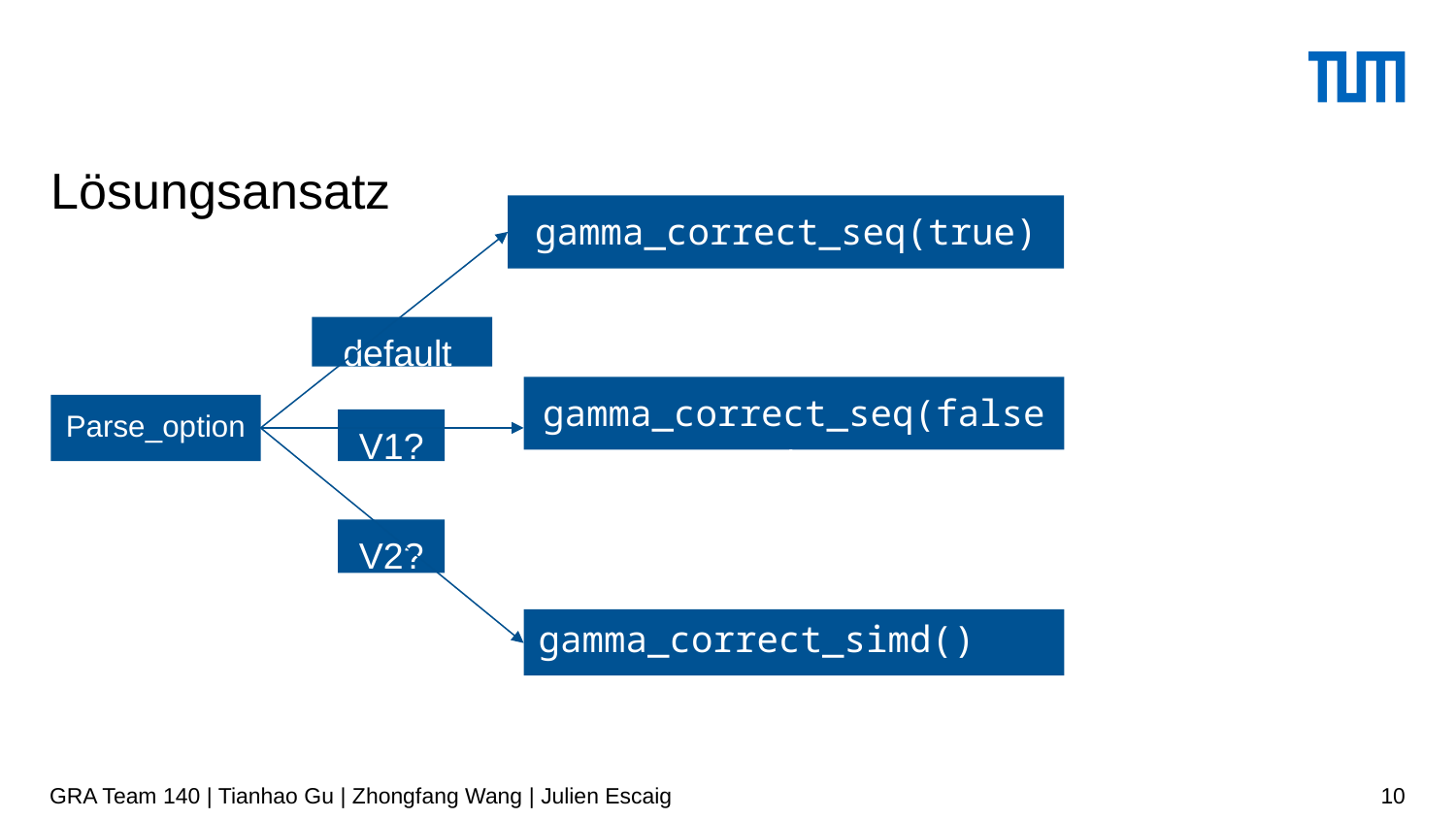

# Lösungsansatz
gamma_correct_seq(true)

default？
gamma_correct_seq(false)

Parse_option
V1?
V2?
gamma_correct_simd()
GRA Team 140 | Tianhao Gu | Zhongfang Wang | Julien Escaig
10